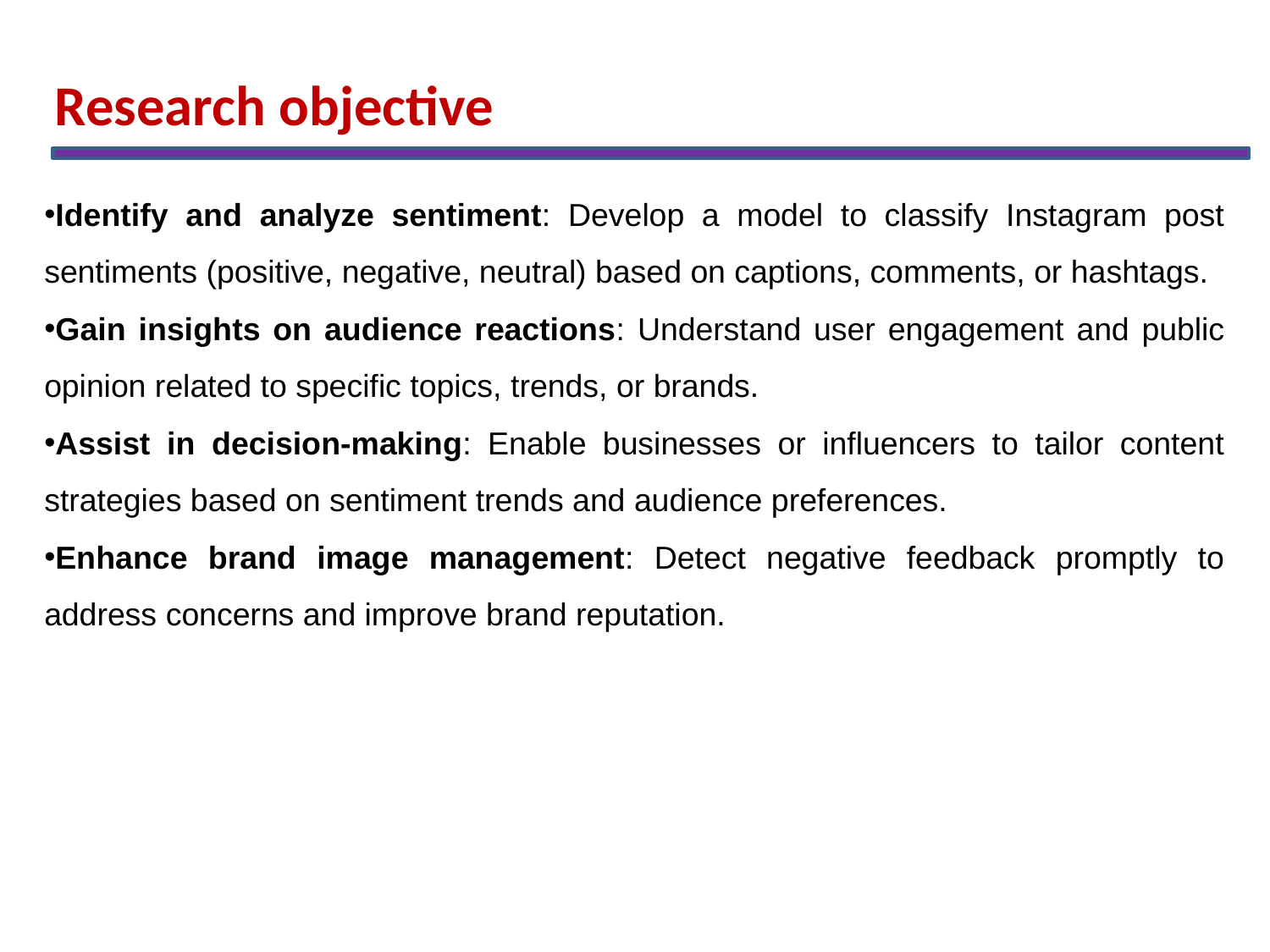

Research objective

Identify and analyze sentiment: Develop a model to classify Instagram post sentiments (positive, negative, neutral) based on captions, comments, or hashtags.
Gain insights on audience reactions: Understand user engagement and public opinion related to specific topics, trends, or brands.
Assist in decision-making: Enable businesses or influencers to tailor content strategies based on sentiment trends and audience preferences.
Enhance brand image management: Detect negative feedback promptly to address concerns and improve brand reputation.